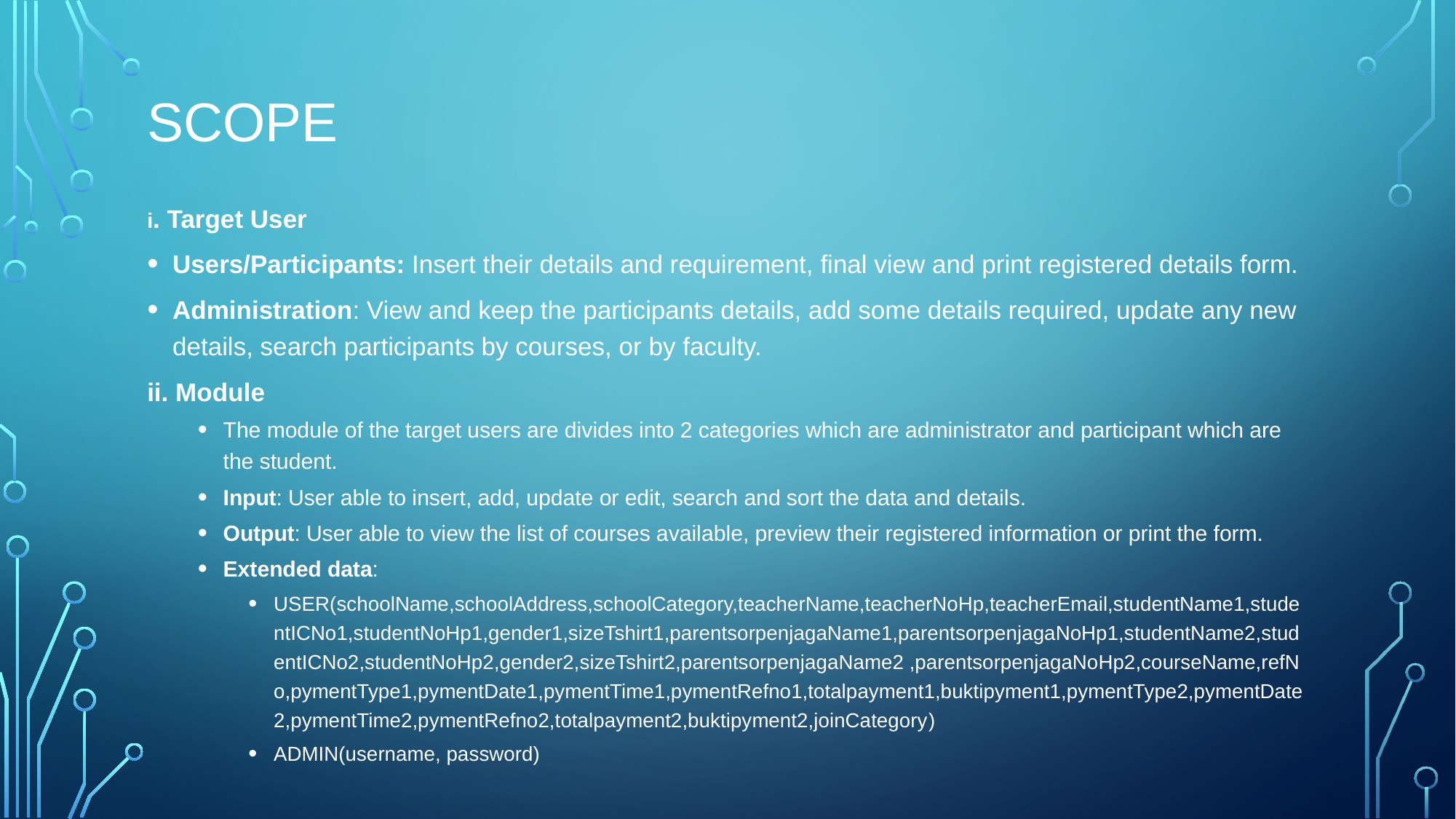

# SCOPE
i. Target User
Users/Participants: Insert their details and requirement, final view and print registered details form.
Administration: View and keep the participants details, add some details required, update any new details, search participants by courses, or by faculty.
ii. Module
The module of the target users are divides into 2 categories which are administrator and participant which are the student.
Input: User able to insert, add, update or edit, search and sort the data and details.
Output: User able to view the list of courses available, preview their registered information or print the form.
Extended data:
USER(schoolName,schoolAddress,schoolCategory,teacherName,teacherNoHp,teacherEmail,studentName1,studentICNo1,studentNoHp1,gender1,sizeTshirt1,parentsorpenjagaName1,parentsorpenjagaNoHp1,studentName2,studentICNo2,studentNoHp2,gender2,sizeTshirt2,parentsorpenjagaName2 ,parentsorpenjagaNoHp2,courseName,refNo,pymentType1,pymentDate1,pymentTime1,pymentRefno1,totalpayment1,buktipyment1,pymentType2,pymentDate2,pymentTime2,pymentRefno2,totalpayment2,buktipyment2,joinCategory)
ADMIN(username, password)